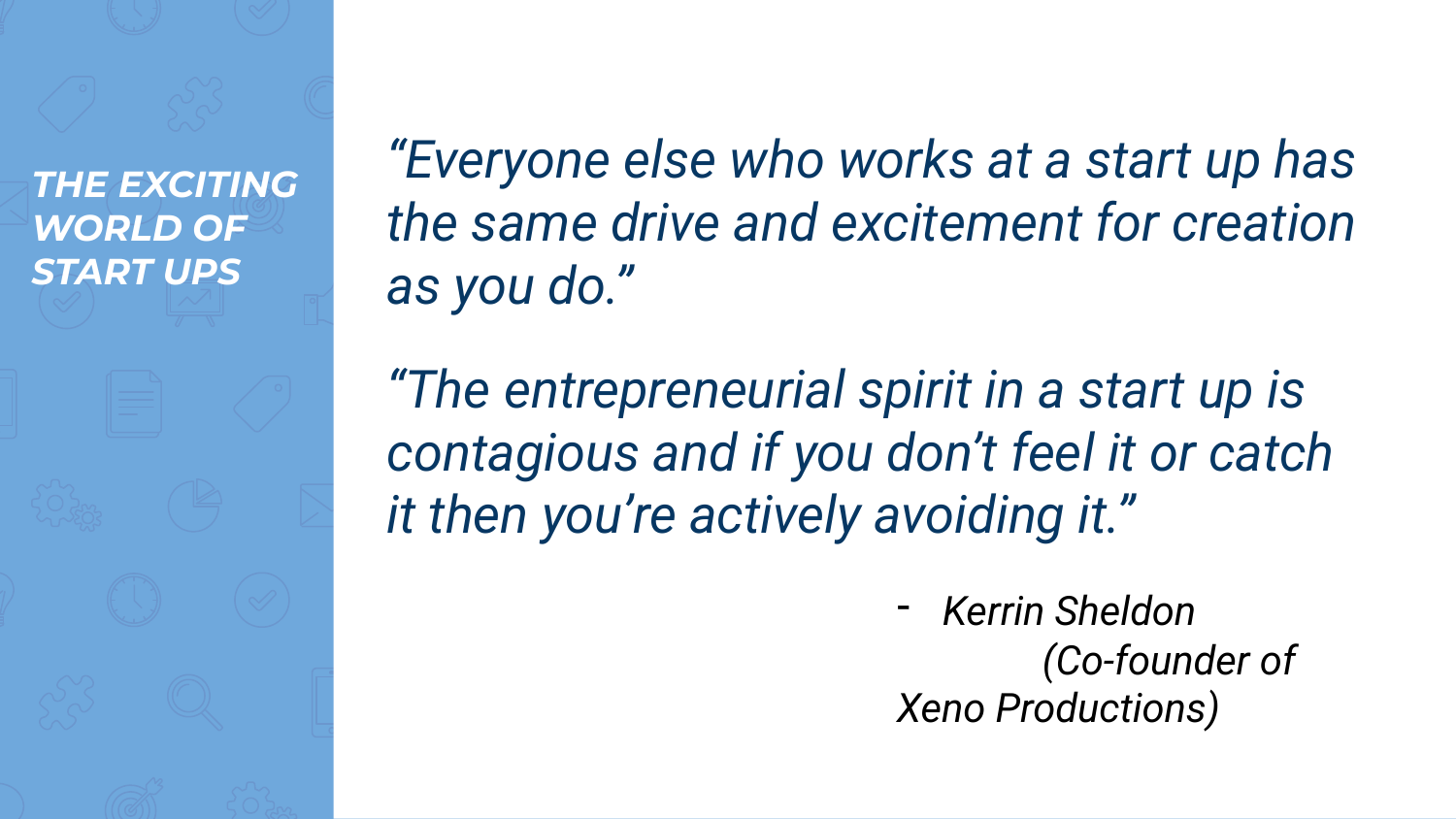

“Everyone else who works at a start up has the same drive and excitement for creation as you do.”
# THE EXCITING WORLD OF START UPS
“The entrepreneurial spirit in a start up is contagious and if you don’t feel it or catch it then you’re actively avoiding it.”
Kerrin Sheldon
	(Co-founder of 	Xeno Productions)